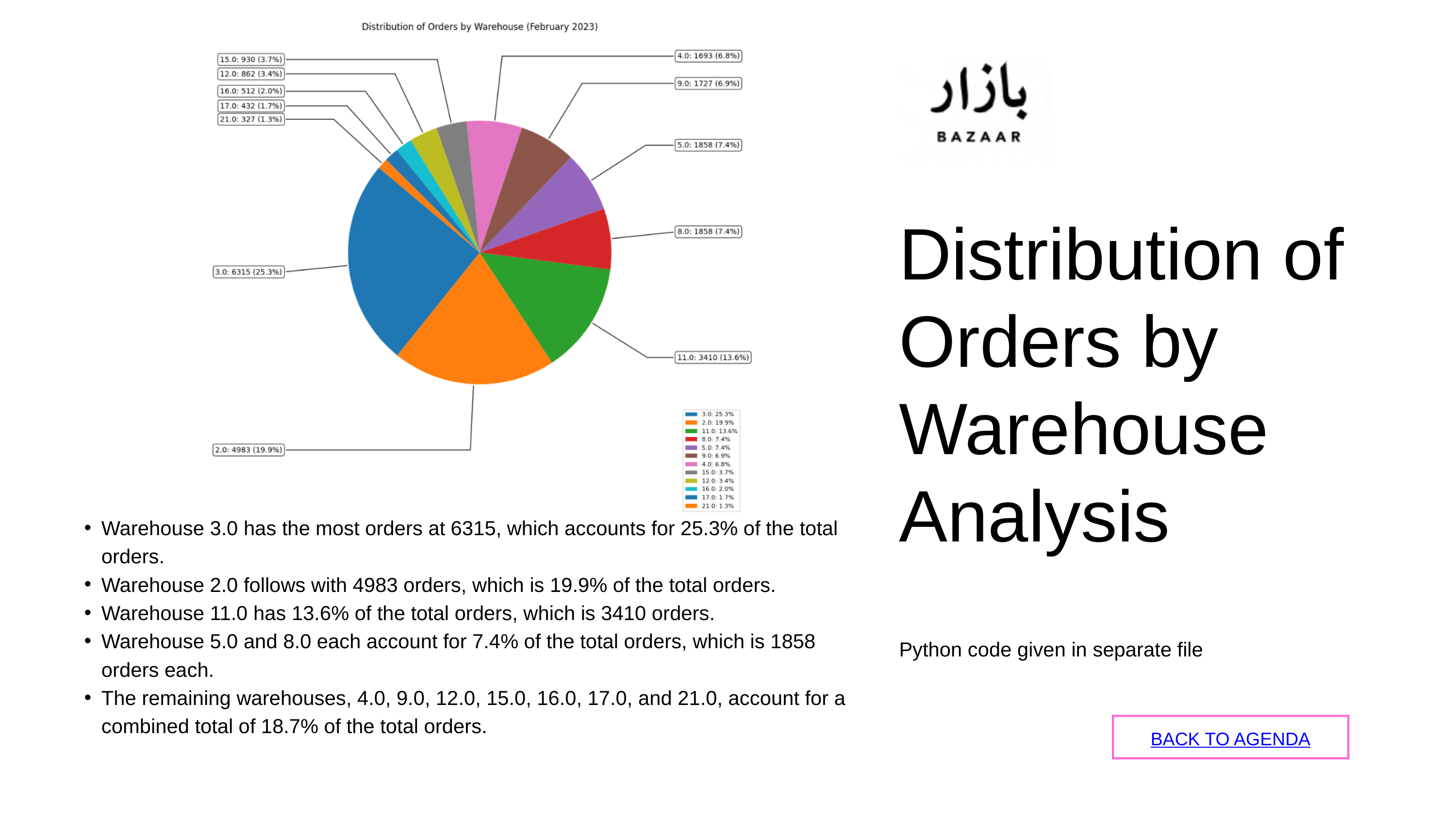

Distribution of Orders by Warehouse
Analysis

Python code given in separate file
Warehouse 3.0 has the most orders at 6315, which accounts for 25.3% of the total orders.
Warehouse 2.0 follows with 4983 orders, which is 19.9% of the total orders.
Warehouse 11.0 has 13.6% of the total orders, which is 3410 orders.
Warehouse 5.0 and 8.0 each account for 7.4% of the total orders, which is 1858 orders each.
The remaining warehouses, 4.0, 9.0, 12.0, 15.0, 16.0, 17.0, and 21.0, account for a combined total of 18.7% of the total orders.

BACK TO AGENDA